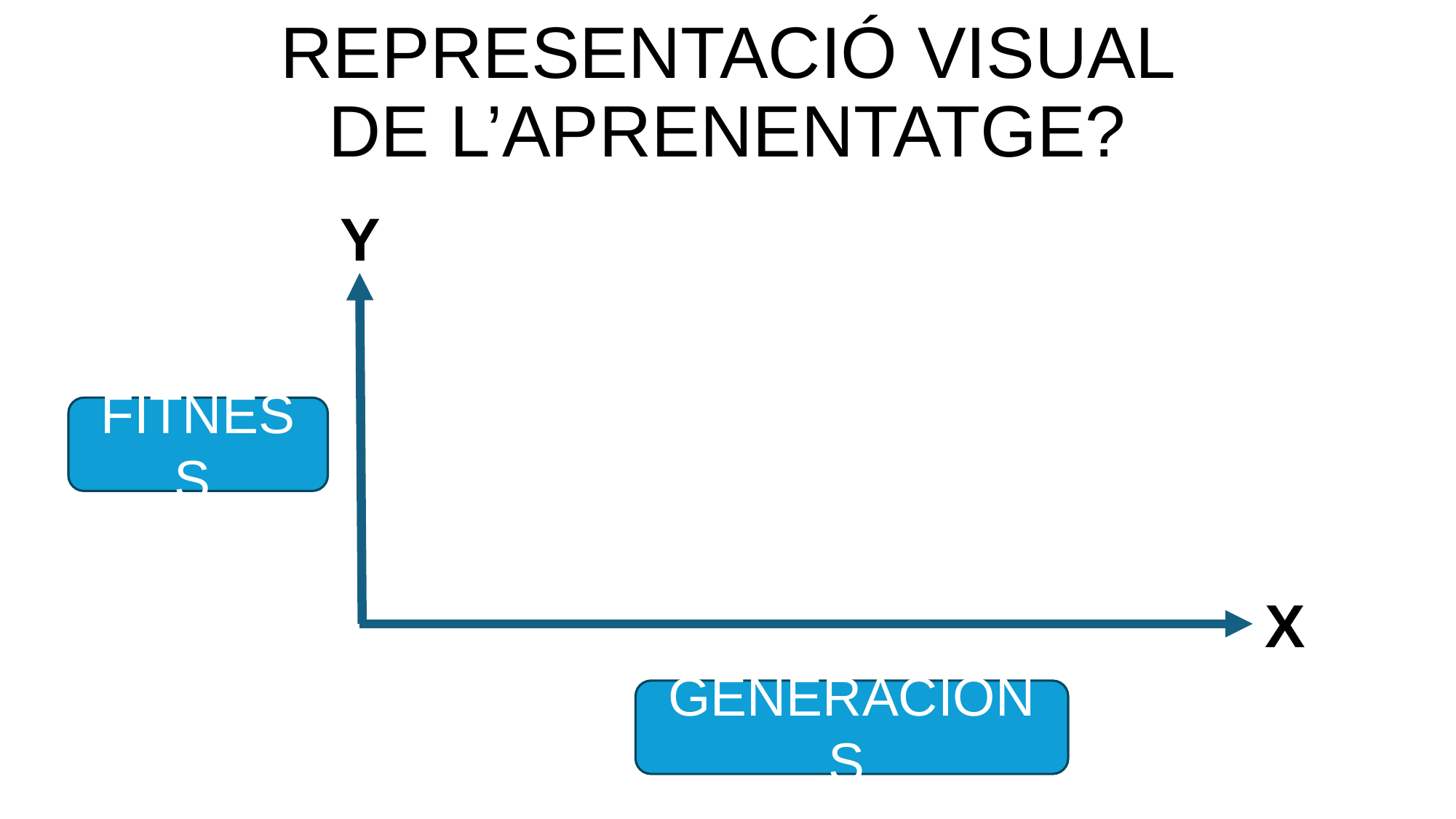

# REPRESENTACIÓ VISUAL DE L’APRENENTATGE?
Y
FITNESS
X
GENERACIONS